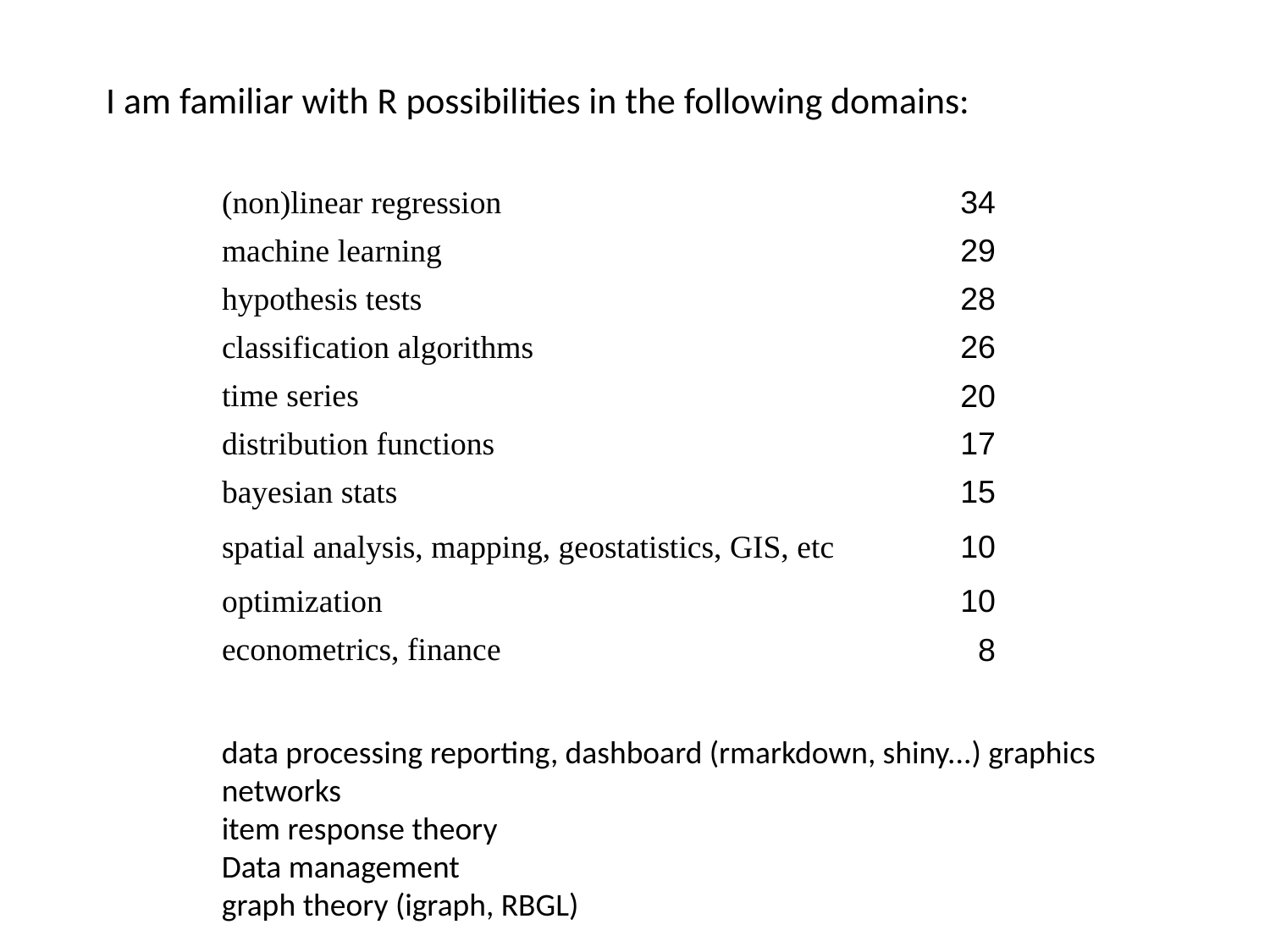

I am familiar with R possibilities in the following domains:
| (non)linear regression | 34 |
| --- | --- |
| machine learning | 29 |
| hypothesis tests | 28 |
| classification algorithms | 26 |
| time series | 20 |
| distribution functions | 17 |
| bayesian stats | 15 |
| spatial analysis, mapping, geostatistics, GIS, etc | 10 |
| optimization | 10 |
| econometrics, finance | 8 |
data processing reporting, dashboard (rmarkdown, shiny...) graphics
networks
item response theory
Data management
graph theory (igraph, RBGL)